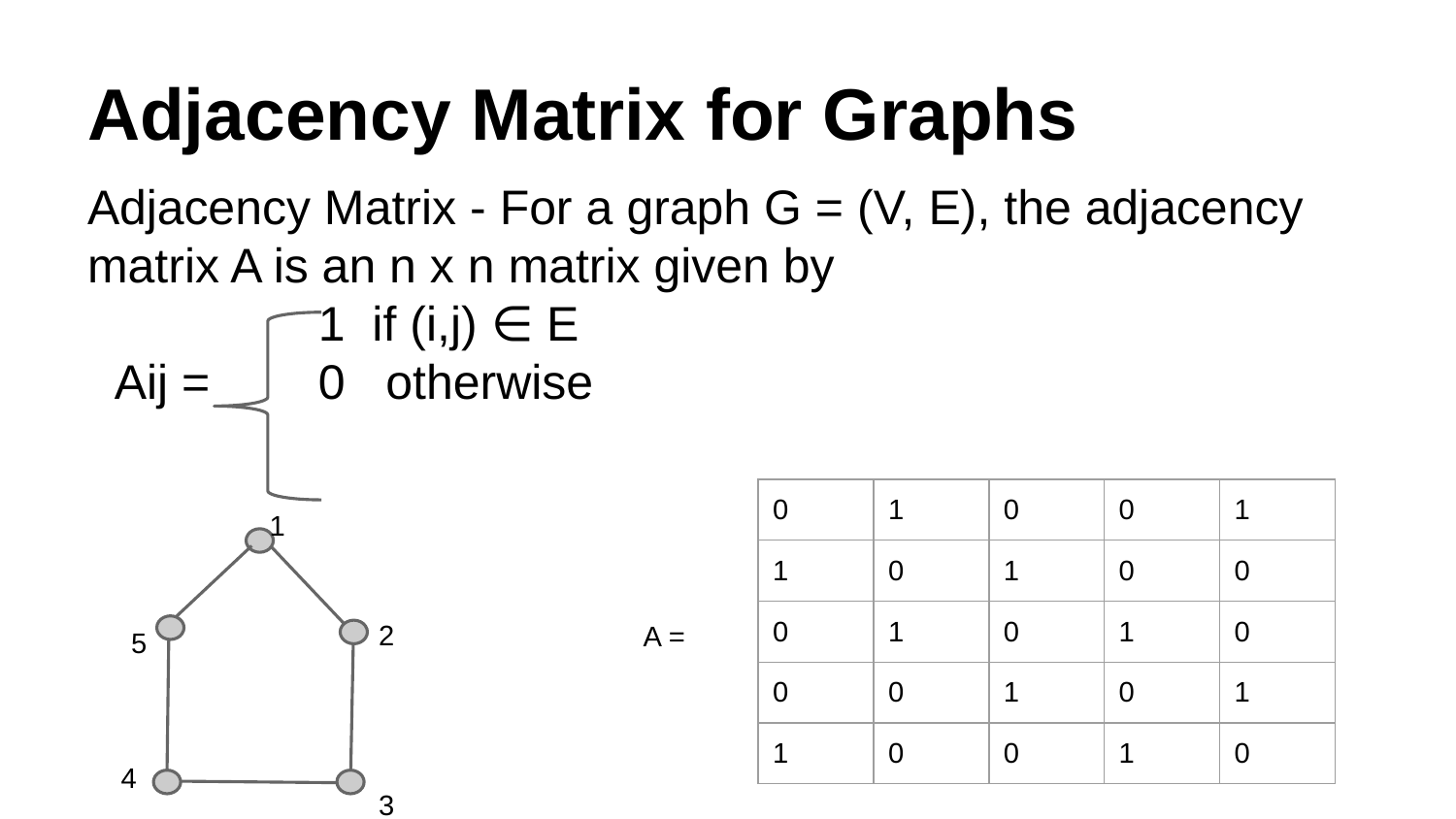

# Adjacency Matrix for Graphs
Adjacency Matrix - For a graph G = (V, E), the adjacency matrix A is an n x n matrix given by
                 1  if (i,j) ∈ E
  Aij =        0   otherwise

A =
| 0 | 1 | 0 | 0 | 1 |
| --- | --- | --- | --- | --- |
| 1 | 0 | 1 | 0 | 0 |
| 0 | 1 | 0 | 1 | 0 |
| 0 | 0 | 1 | 0 | 1 |
| 1 | 0 | 0 | 1 | 0 |
1

2

5

4

3